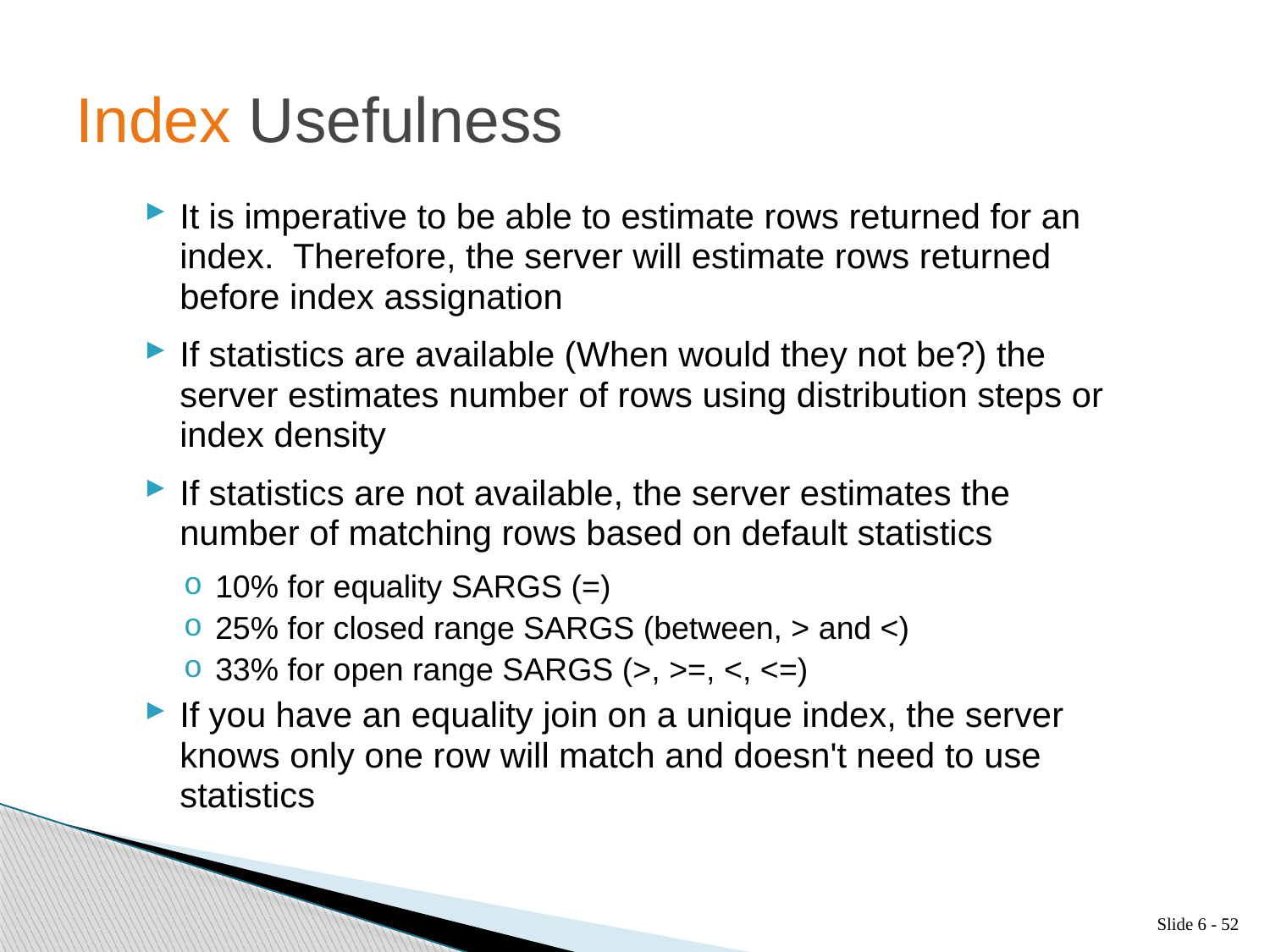

# Index Usefulness
It is imperative to be able to estimate rows returned for an index.  Therefore, the server will estimate rows returned before index assignation
If statistics are available (When would they not be?) the server estimates number of rows using distribution steps or index density
If statistics are not available, the server estimates the number of matching rows based on default statistics
10% for equality SARGS (=)
25% for closed range SARGS (between, > and <)
33% for open range SARGS (>, >=, <, <=)
If you have an equality join on a unique index, the server knows only one row will match and doesn't need to use statistics
Slide 6 - 52